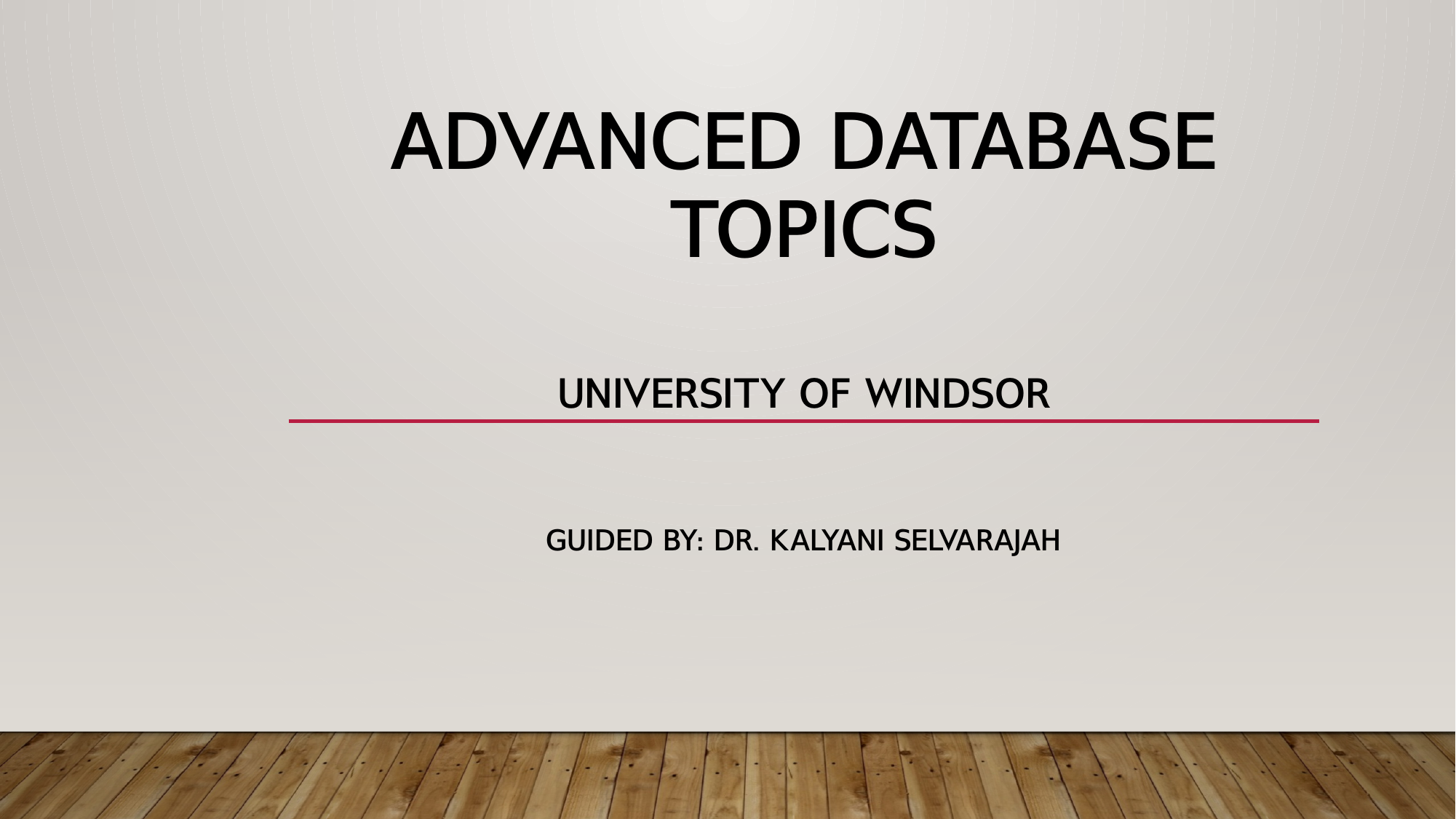

# Advanced database Topics
UNIVERSITY OF WINDSOR
Guided by: Dr. Kalyani selvarajah